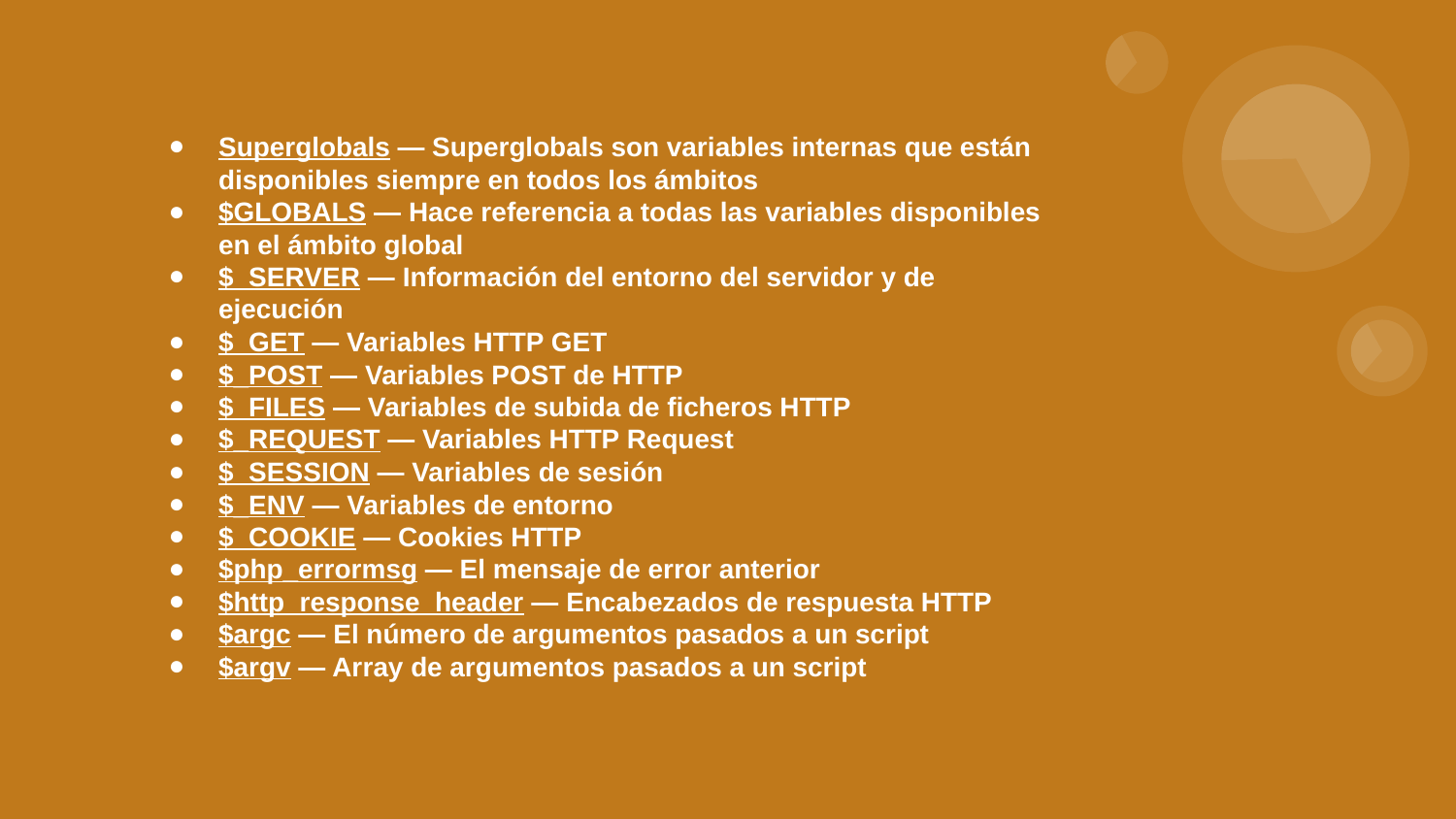

# Superglobals — Superglobals son variables internas que están disponibles siempre en todos los ámbitos
$GLOBALS — Hace referencia a todas las variables disponibles en el ámbito global
$_SERVER — Información del entorno del servidor y de ejecución
$_GET — Variables HTTP GET
$_POST — Variables POST de HTTP
$_FILES — Variables de subida de ficheros HTTP
$_REQUEST — Variables HTTP Request
$_SESSION — Variables de sesión
$_ENV — Variables de entorno
$_COOKIE — Cookies HTTP
$php_errormsg — El mensaje de error anterior
$http_response_header — Encabezados de respuesta HTTP
$argc — El número de argumentos pasados a un script
$argv — Array de argumentos pasados a un script